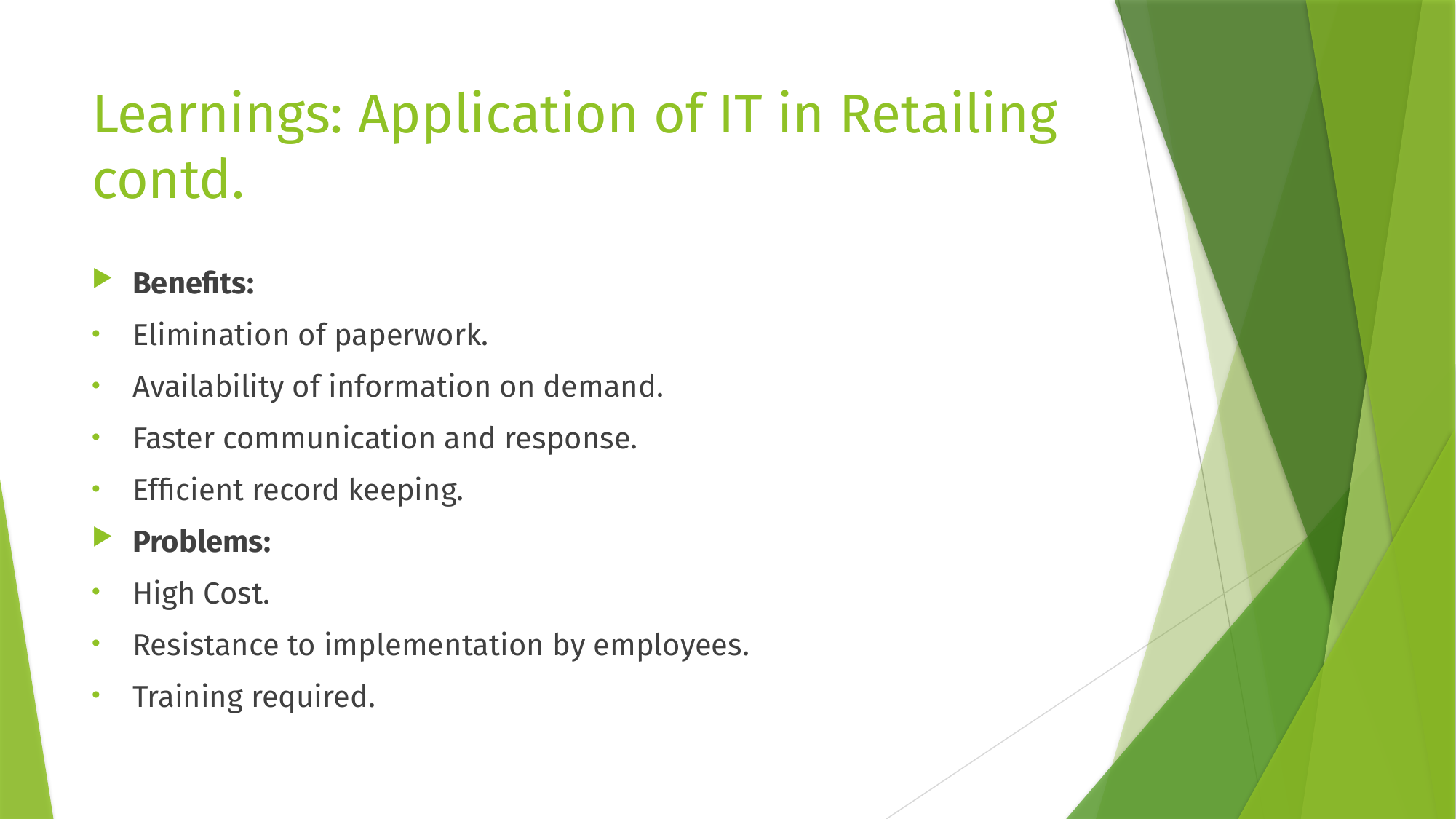

# Learnings: Application of IT in Retailing contd.
Benefits:
Elimination of paperwork.
Availability of information on demand.
Faster communication and response.
Efficient record keeping.
Problems:
High Cost.
Resistance to implementation by employees.
Training required.